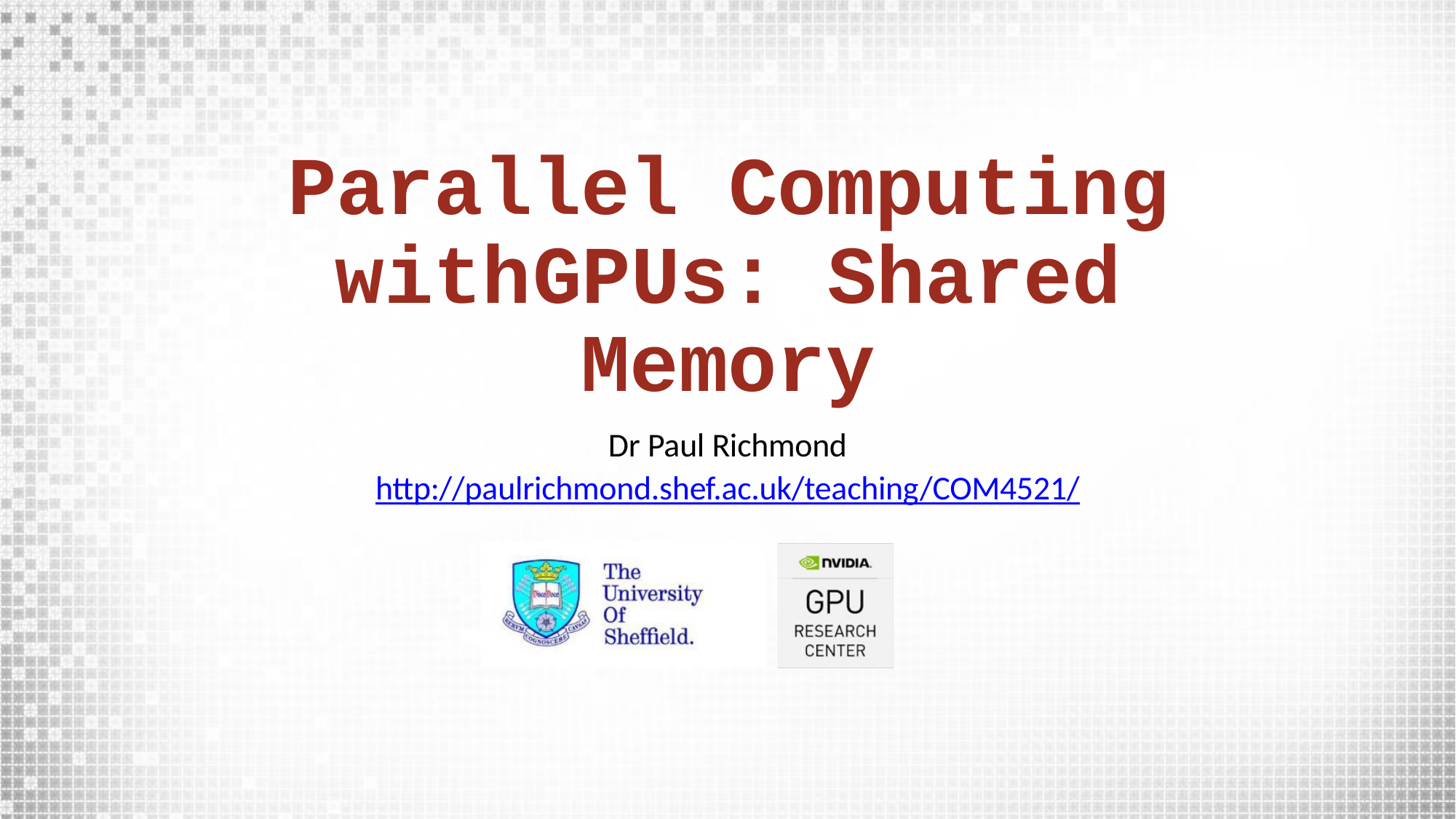

# Parallel Computing  with	GPUs:	Shared  Memory
Dr Paul Richmond
http://paulrichmond.shef.ac.uk/teaching/COM4521/